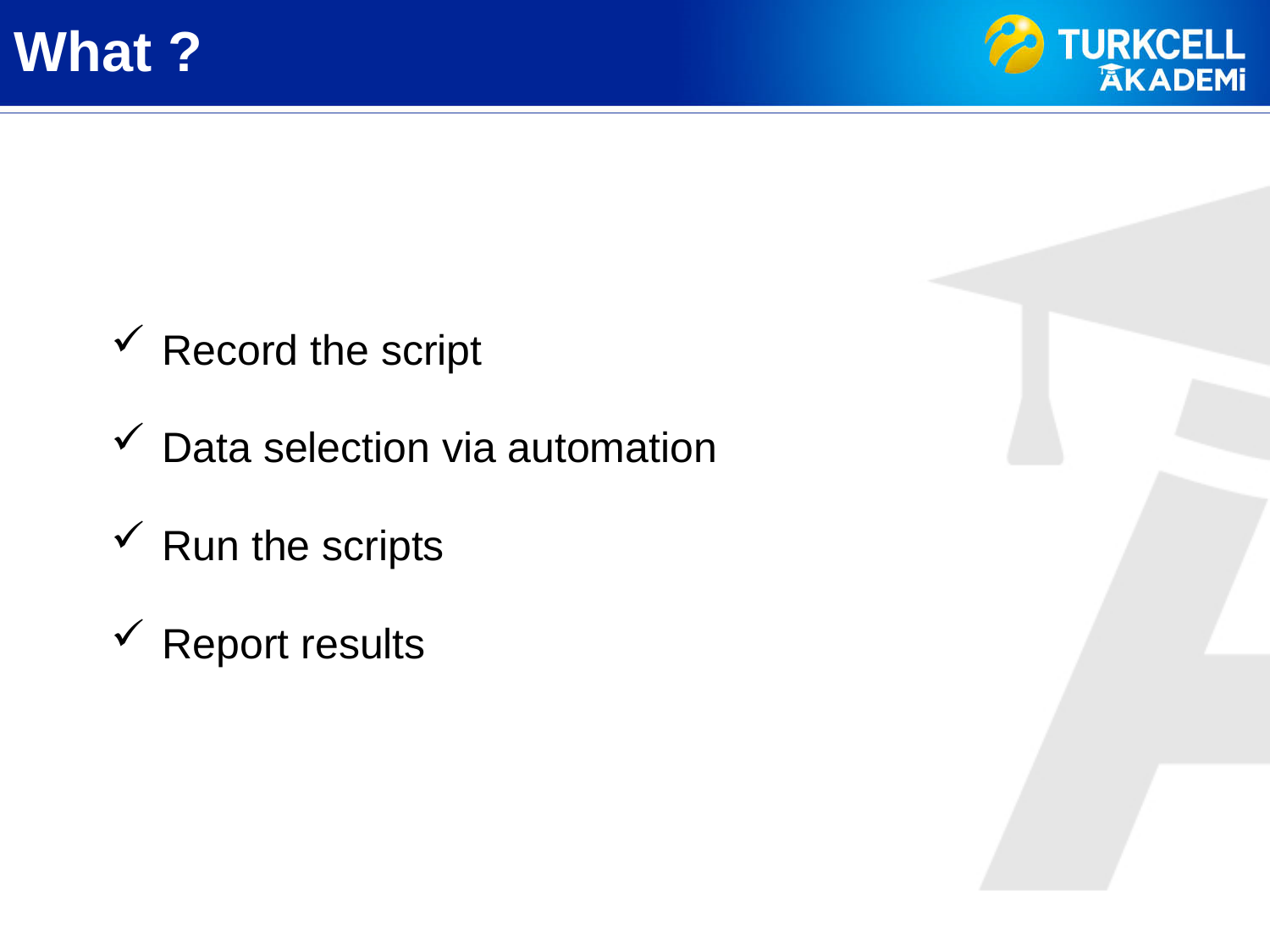

What ?
 Record the script

 Data selection via automation

 Run the scripts

 Report results